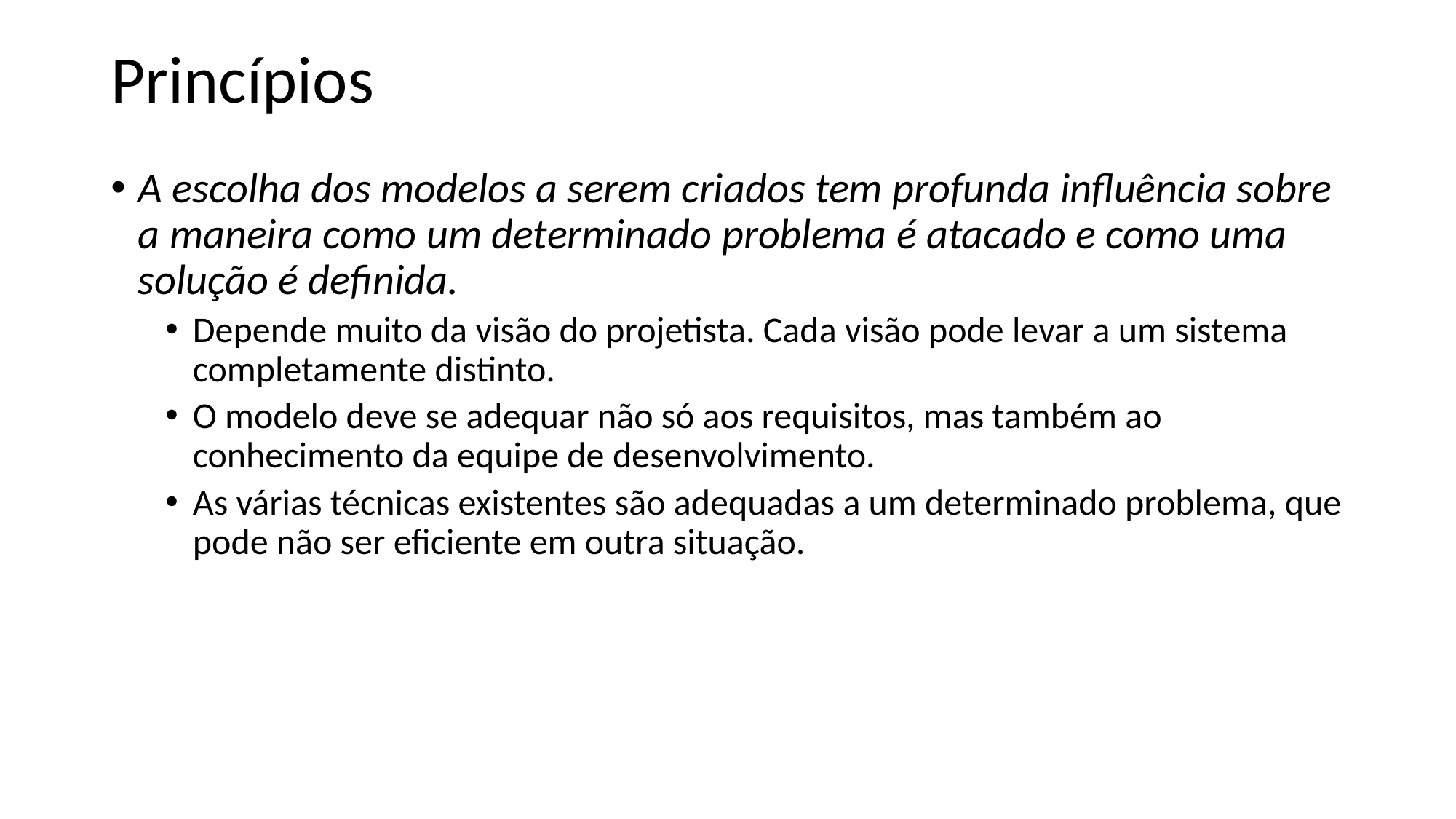

# Princípios
A escolha dos modelos a serem criados tem profunda influência sobre a maneira como um determinado problema é atacado e como uma solução é definida.
Depende muito da visão do projetista. Cada visão pode levar a um sistema completamente distinto.
O modelo deve se adequar não só aos requisitos, mas também ao conhecimento da equipe de desenvolvimento.
As várias técnicas existentes são adequadas a um determinado problema, que pode não ser eficiente em outra situação.